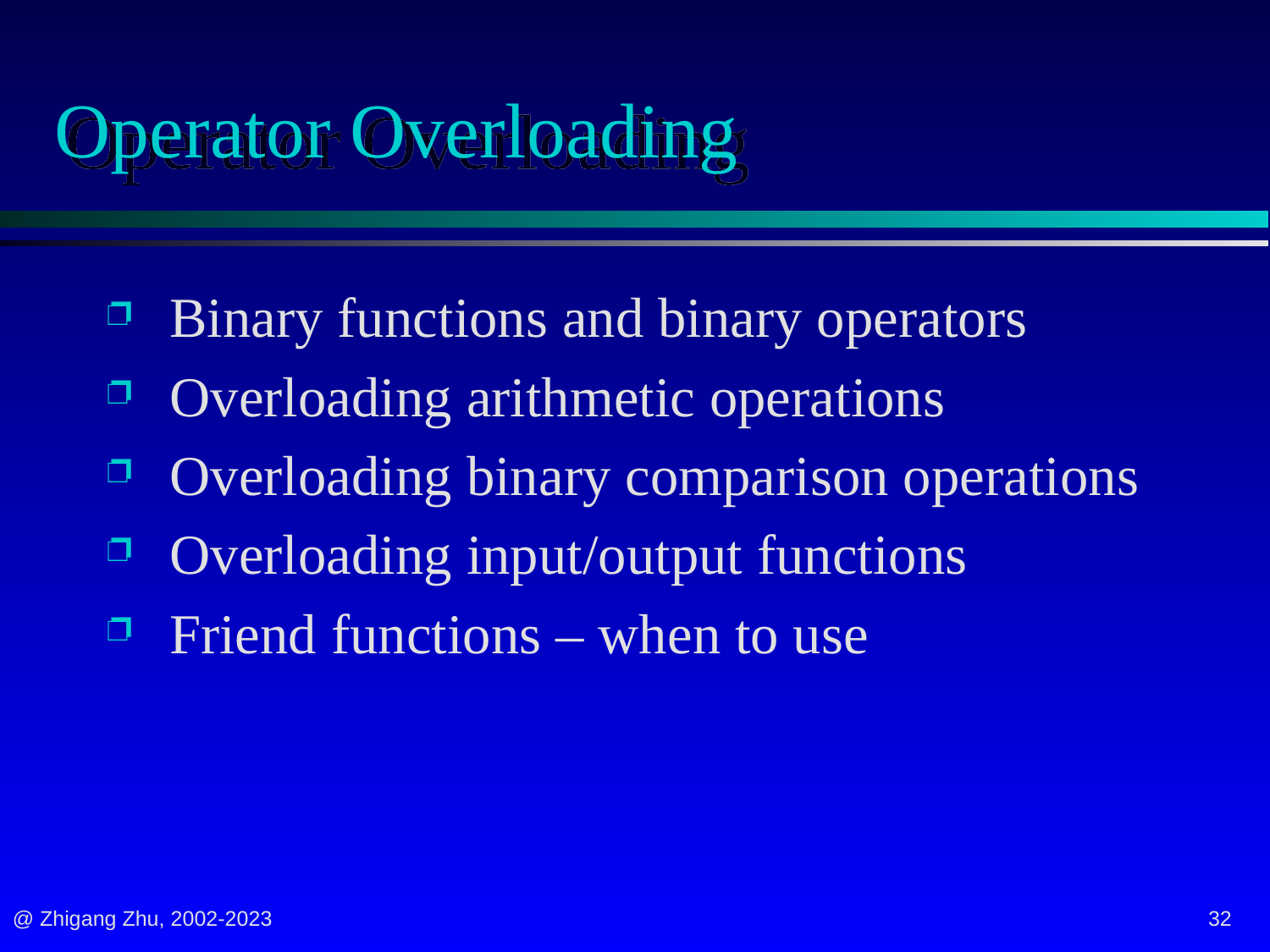

# Operator Overloading
 Binary functions and binary operators
 Overloading arithmetic operations
 Overloading binary comparison operations
 Overloading input/output functions
 Friend functions – when to use